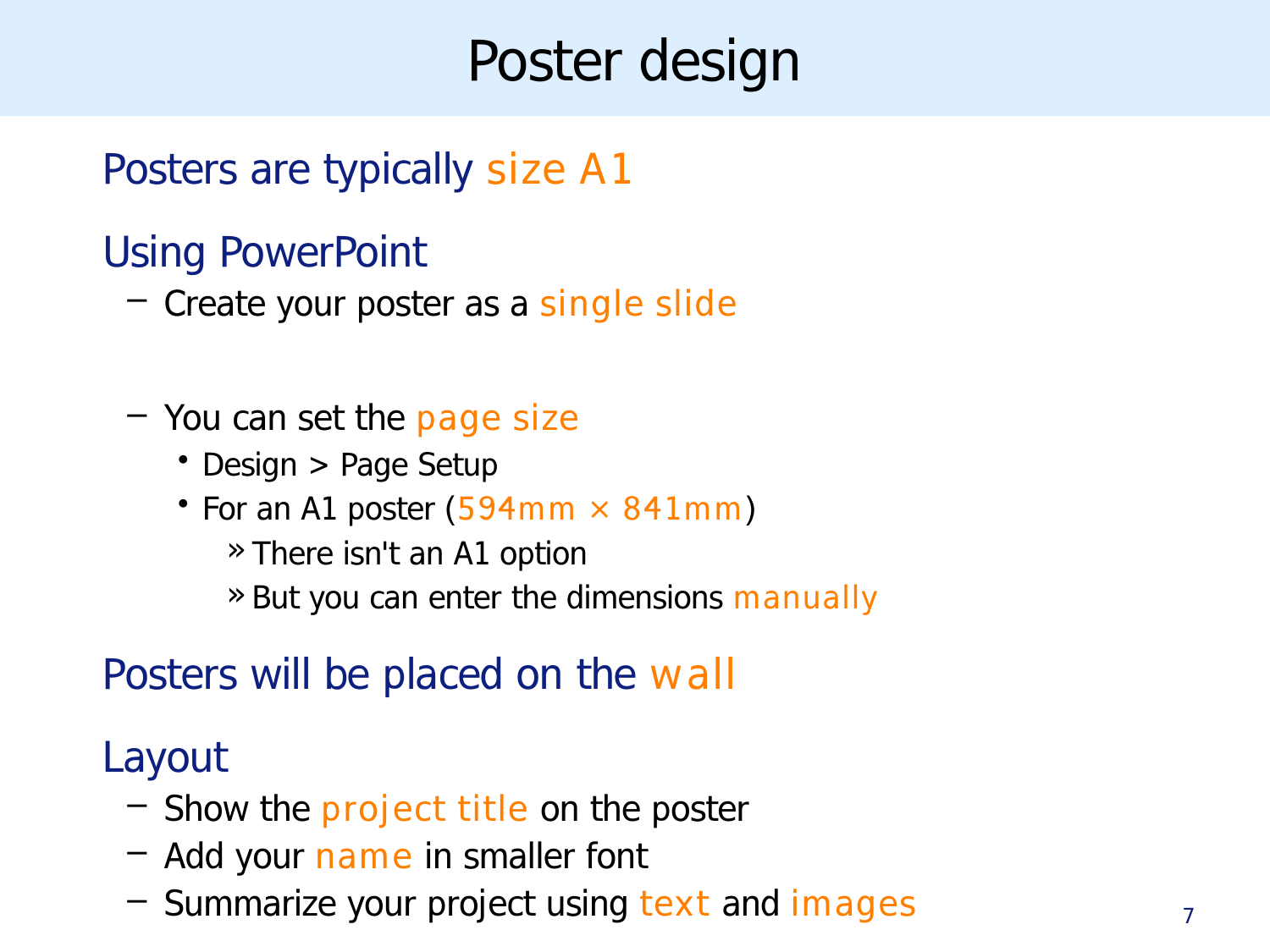

# Poster design
Posters are typically size A1
Using PowerPoint
Create your poster as a single slide

You can set the page size
Design > Page Setup
For an A1 poster (594mm × 841mm)
There isn't an A1 option
But you can enter the dimensions manually
Posters will be placed on the wall
Layout
Show the project title on the poster
Add your name in smaller font
Summarize your project using text and images
7